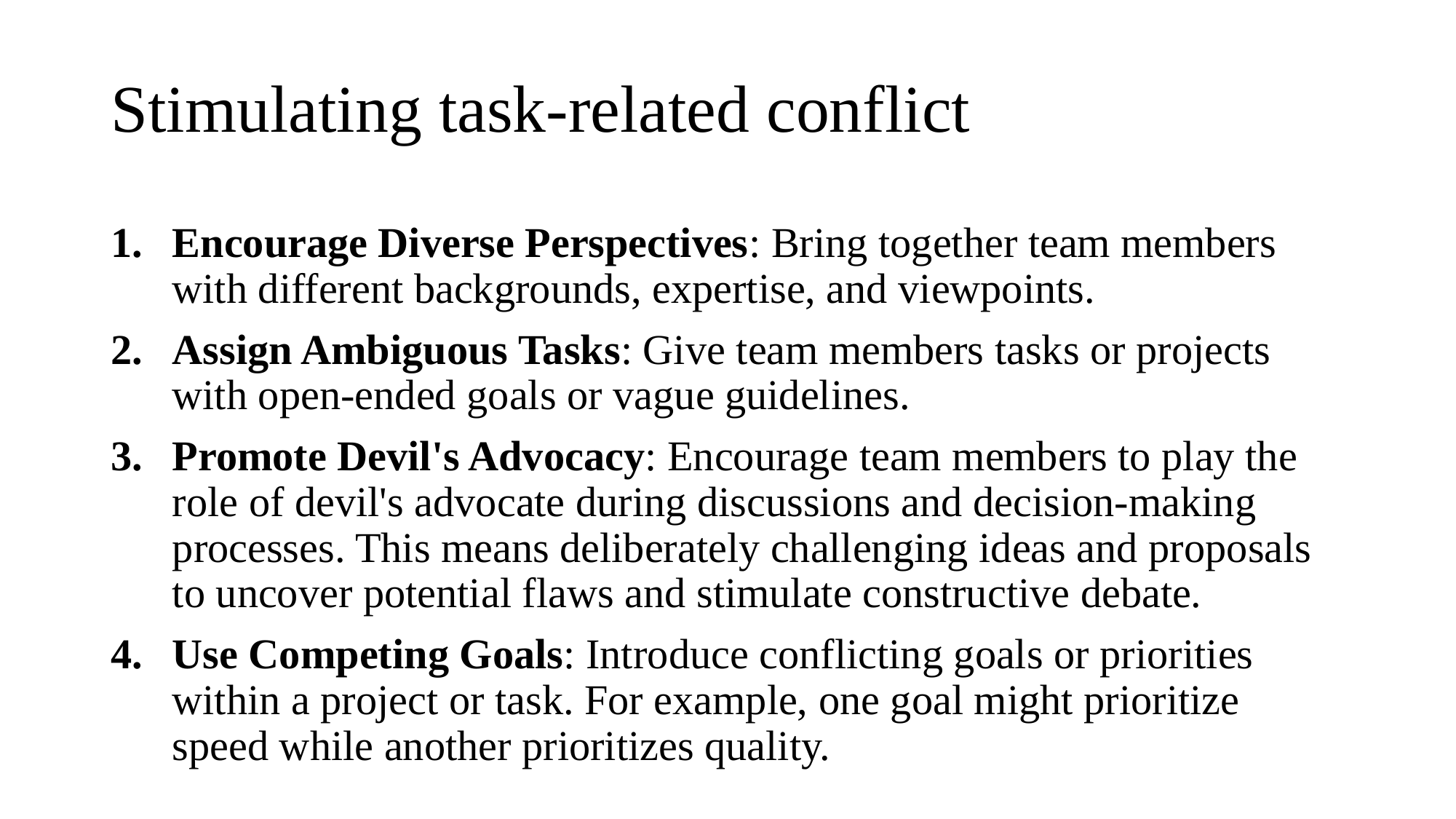

# Stimulating task-related conflict

Encourage Diverse Perspectives: Bring together team members with different backgrounds, expertise, and viewpoints.
Assign Ambiguous Tasks: Give team members tasks or projects with open-ended goals or vague guidelines.
Promote Devil's Advocacy: Encourage team members to play the role of devil's advocate during discussions and decision-making processes. This means deliberately challenging ideas and proposals to uncover potential flaws and stimulate constructive debate.
Use Competing Goals: Introduce conflicting goals or priorities within a project or task. For example, one goal might prioritize speed while another prioritizes quality.